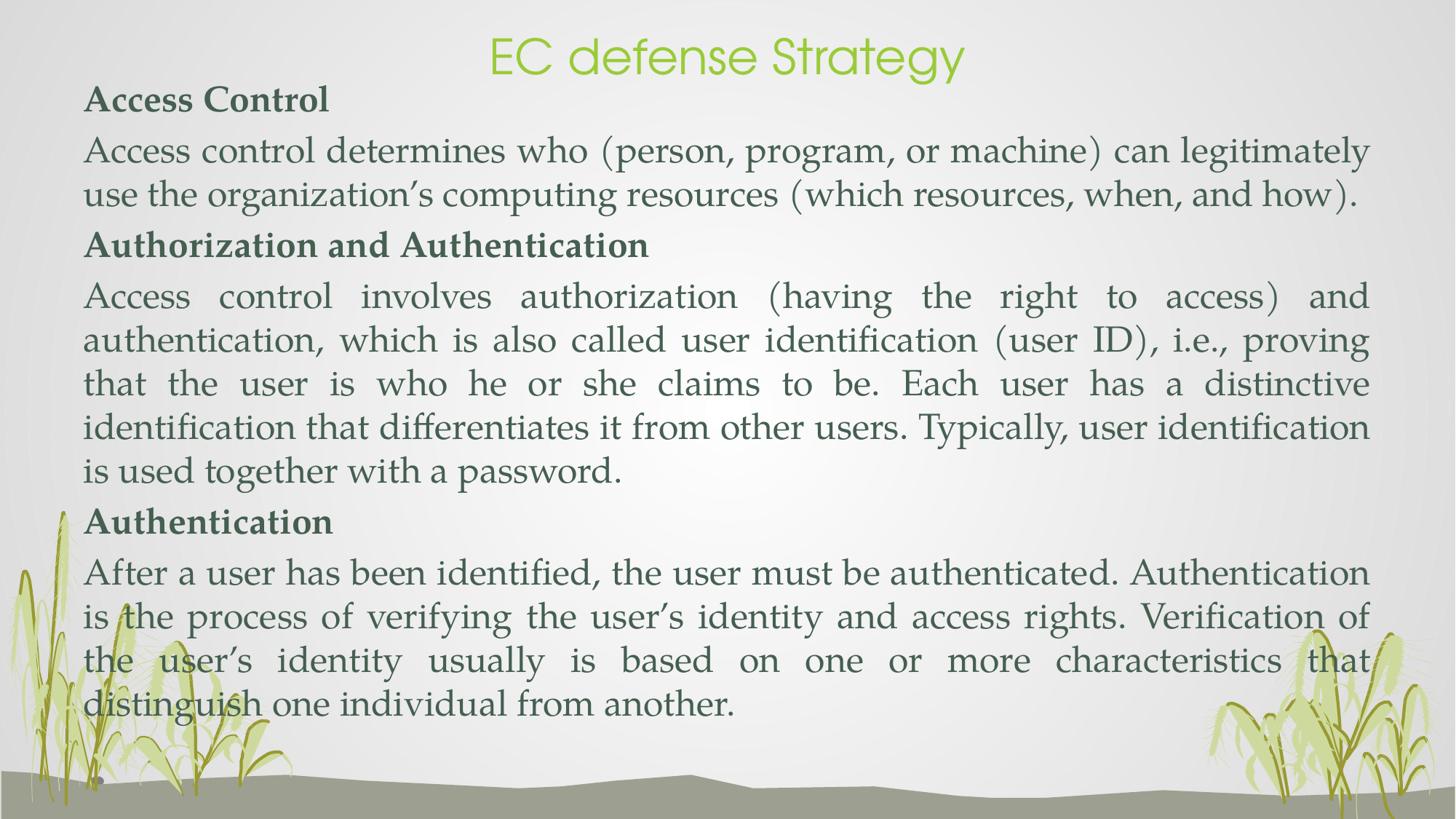

# EC defense Strategy
Access Control
Access control determines who (person, program, or machine) can legitimately use the organization’s computing resources (which resources, when, and how).
Authorization and Authentication
Access control involves authorization (having the right to access) and authentication, which is also called user identification (user ID), i.e., proving that the user is who he or she claims to be. Each user has a distinctive identification that differentiates it from other users. Typically, user identification is used together with a password.
Authentication
After a user has been identified, the user must be authenticated. Authentication is the process of verifying the user’s identity and access rights. Verification of the user’s identity usually is based on one or more characteristics that distinguish one individual from another.